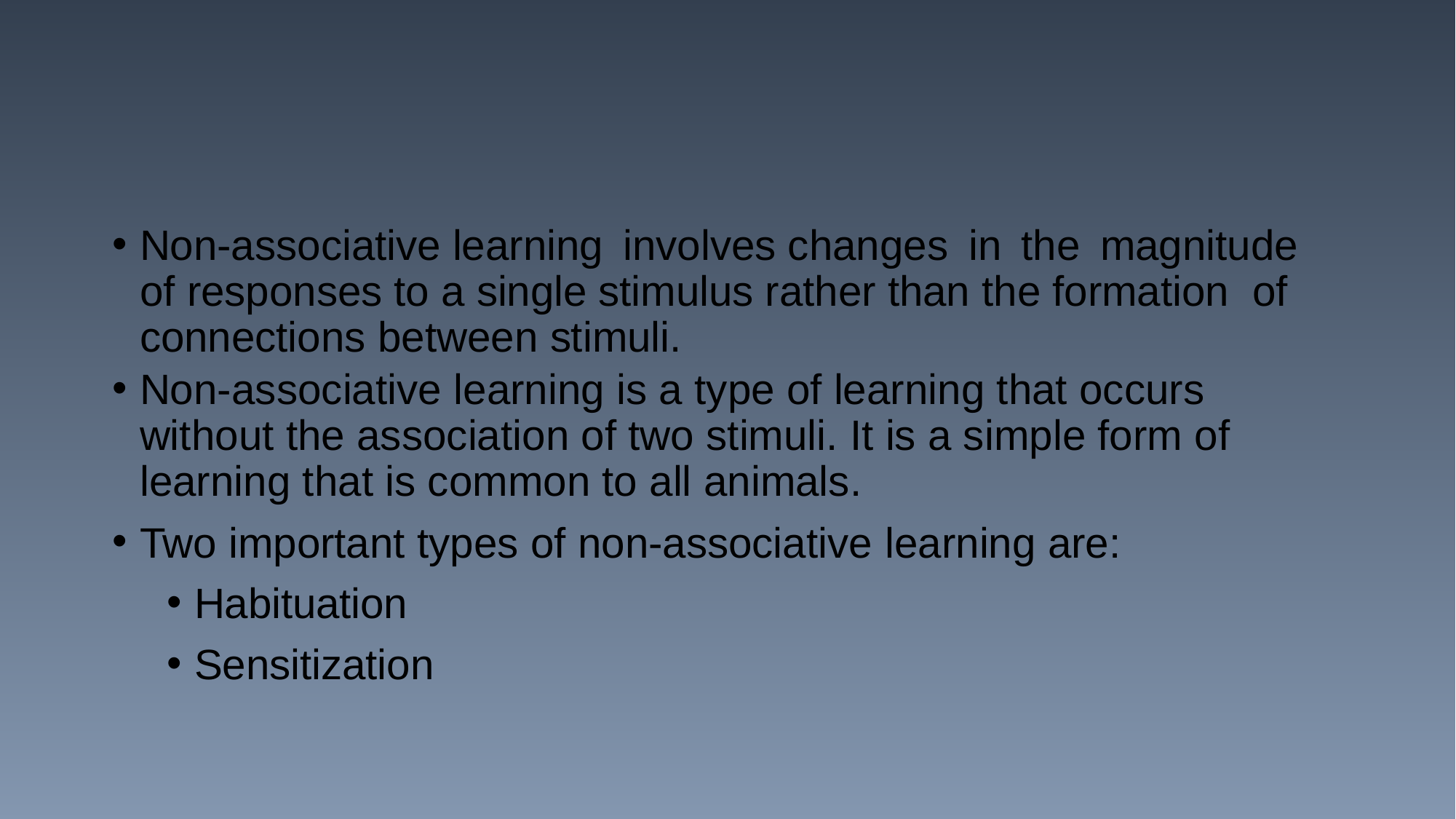

#
Non-associative learning involves changes in the magnitude  of responses to a single stimulus rather than the formation  of connections between stimuli.
Non-associative learning is a type of learning that occurs without the association of two stimuli. It is a simple form of learning that is common to all animals.
Two important types of non-associative learning are:
Habituation
Sensitization